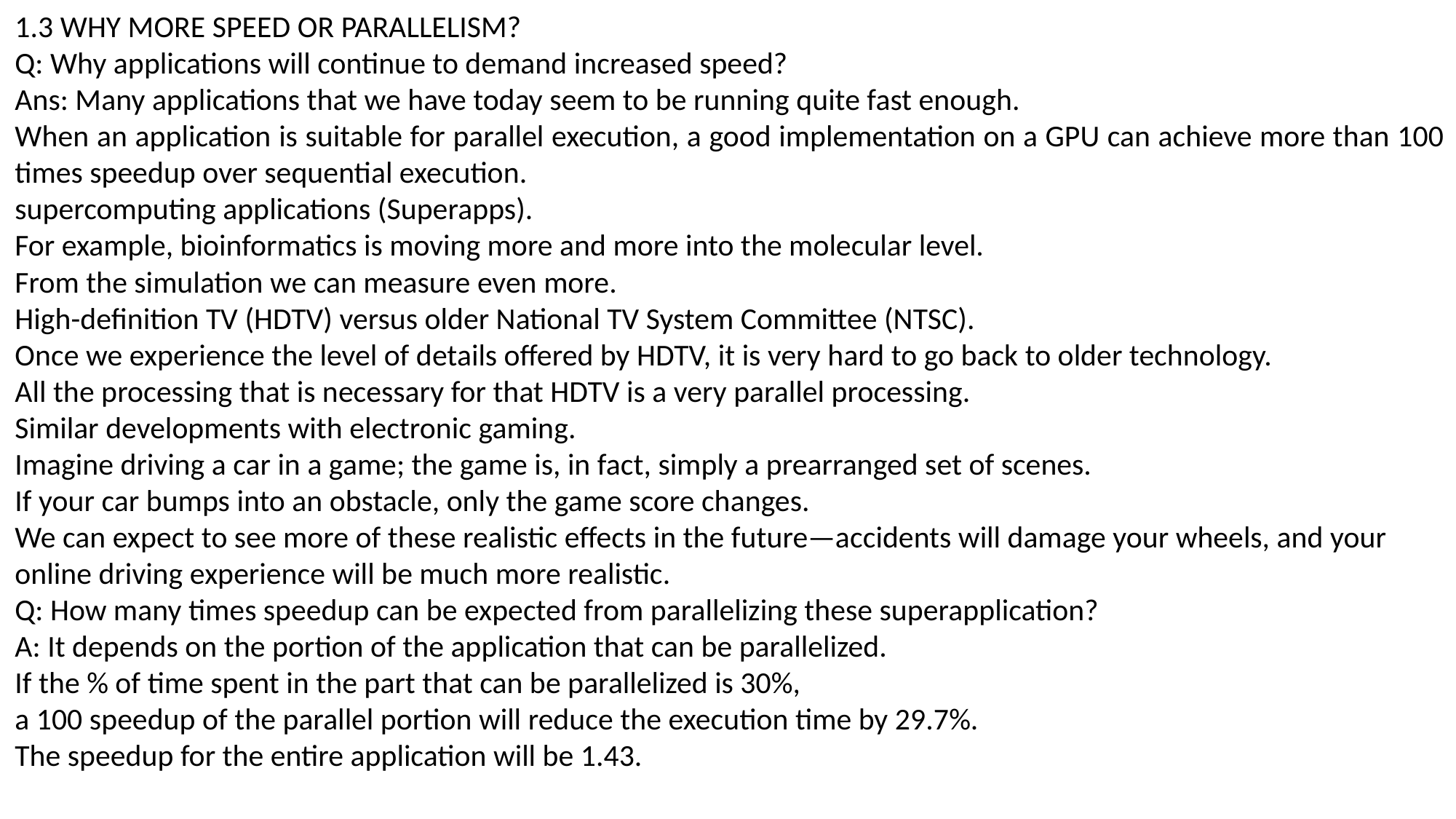

1.3 WHY MORE SPEED OR PARALLELISM?
Q: Why applications will continue to demand increased speed?
Ans: Many applications that we have today seem to be running quite fast enough.
When an application is suitable for parallel execution, a good implementation on a GPU can achieve more than 100 times speedup over sequential execution.
supercomputing applications (Superapps).
For example, bioinformatics is moving more and more into the molecular level.
From the simulation we can measure even more.
High-definition TV (HDTV) versus older National TV System Committee (NTSC).
Once we experience the level of details offered by HDTV, it is very hard to go back to older technology.
All the processing that is necessary for that HDTV is a very parallel processing.
Similar developments with electronic gaming.
Imagine driving a car in a game; the game is, in fact, simply a prearranged set of scenes.
If your car bumps into an obstacle, only the game score changes.
We can expect to see more of these realistic effects in the future—accidents will damage your wheels, and your online driving experience will be much more realistic.
Q: How many times speedup can be expected from parallelizing these superapplication?
A: It depends on the portion of the application that can be parallelized.
If the % of time spent in the part that can be parallelized is 30%,
a 100 speedup of the parallel portion will reduce the execution time by 29.7%.
The speedup for the entire application will be 1.43.